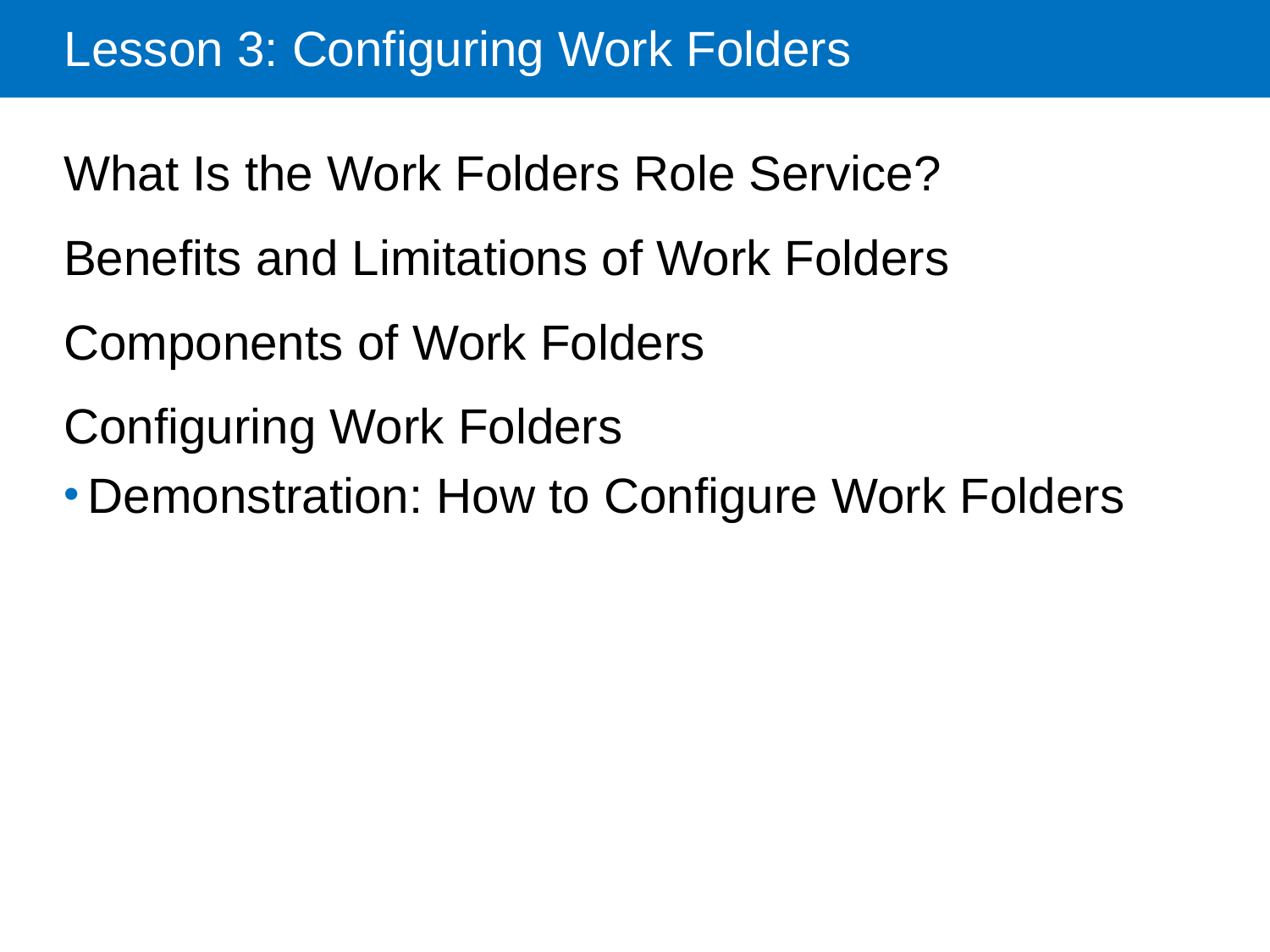

# Lesson 3: Configuring Work Folders
What Is the Work Folders Role Service?
Benefits and Limitations of Work Folders
Components of Work Folders
Configuring Work Folders
Demonstration: How to Configure Work Folders